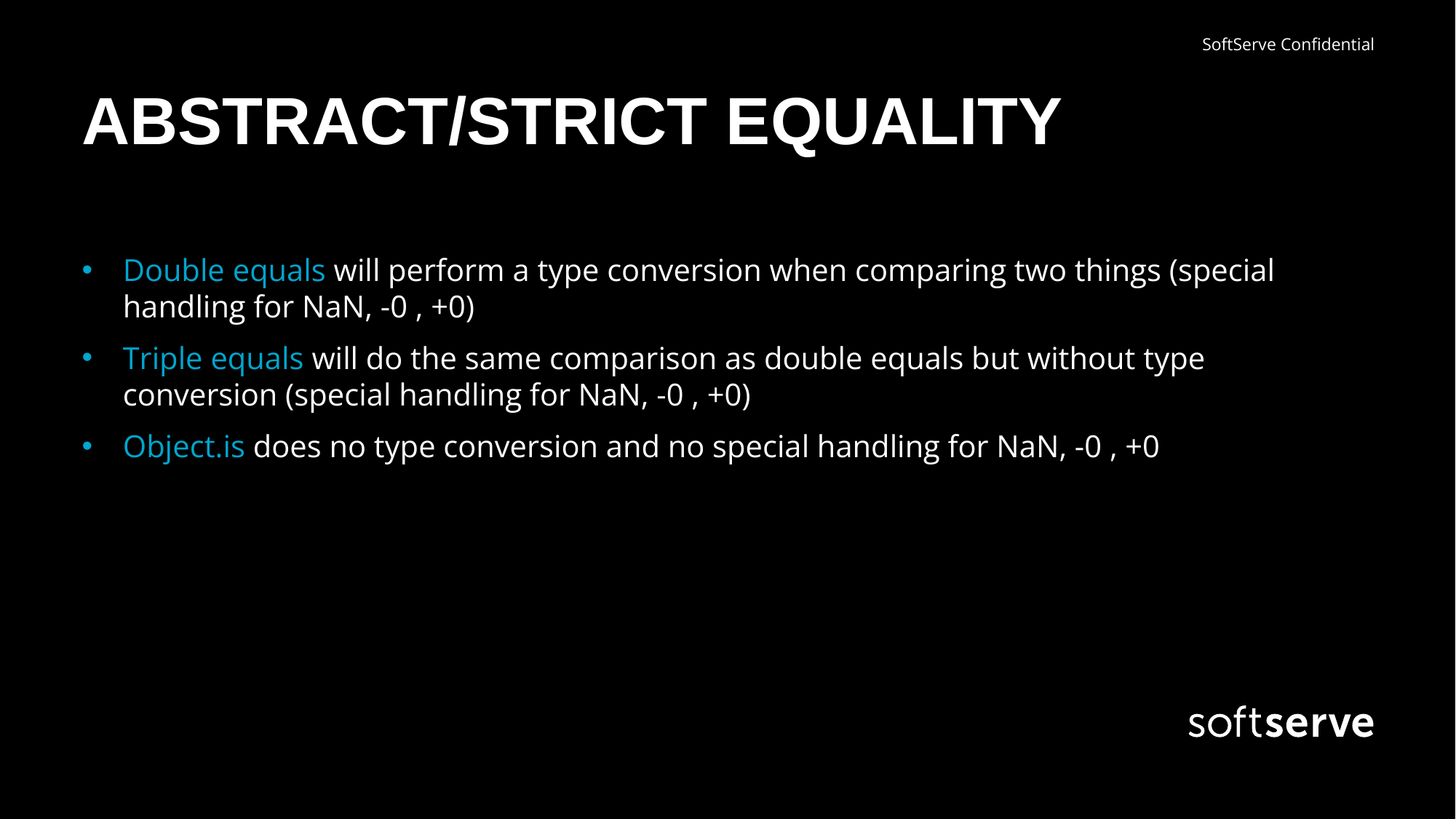

# ABSTRACT/STRICT EQUALITY
Double equals will perform a type conversion when comparing two things (special handling for NaN, -0 , +0)
Triple equals will do the same comparison as double equals but without type conversion (special handling for NaN, -0 , +0)
Object.is does no type conversion and no special handling for NaN, -0 , +0